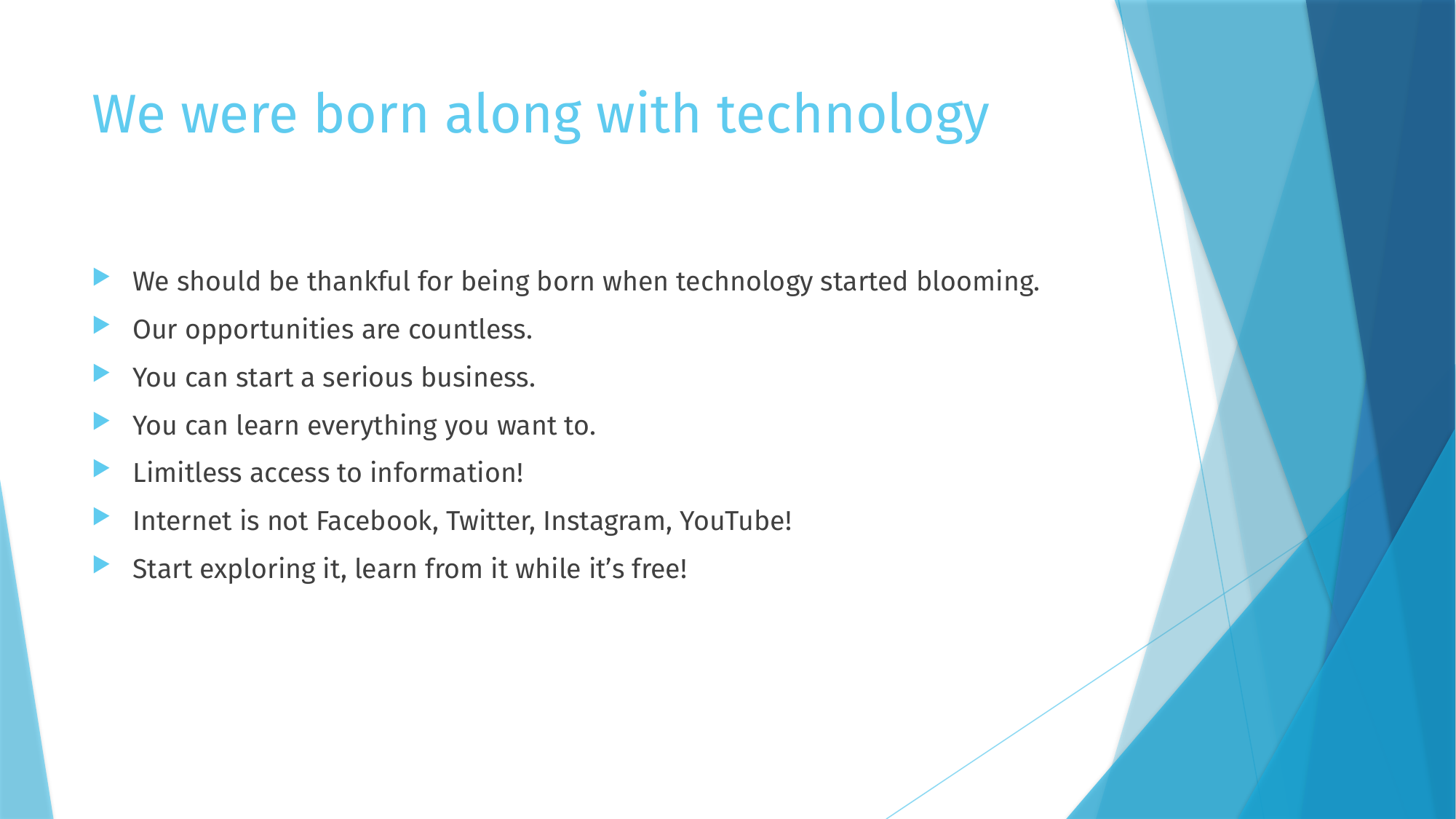

# We were born along with technology
We should be thankful for being born when technology started blooming.
Our opportunities are countless.
You can start a serious business.
You can learn everything you want to.
Limitless access to information!
Internet is not Facebook, Twitter, Instagram, YouTube!
Start exploring it, learn from it while it’s free!